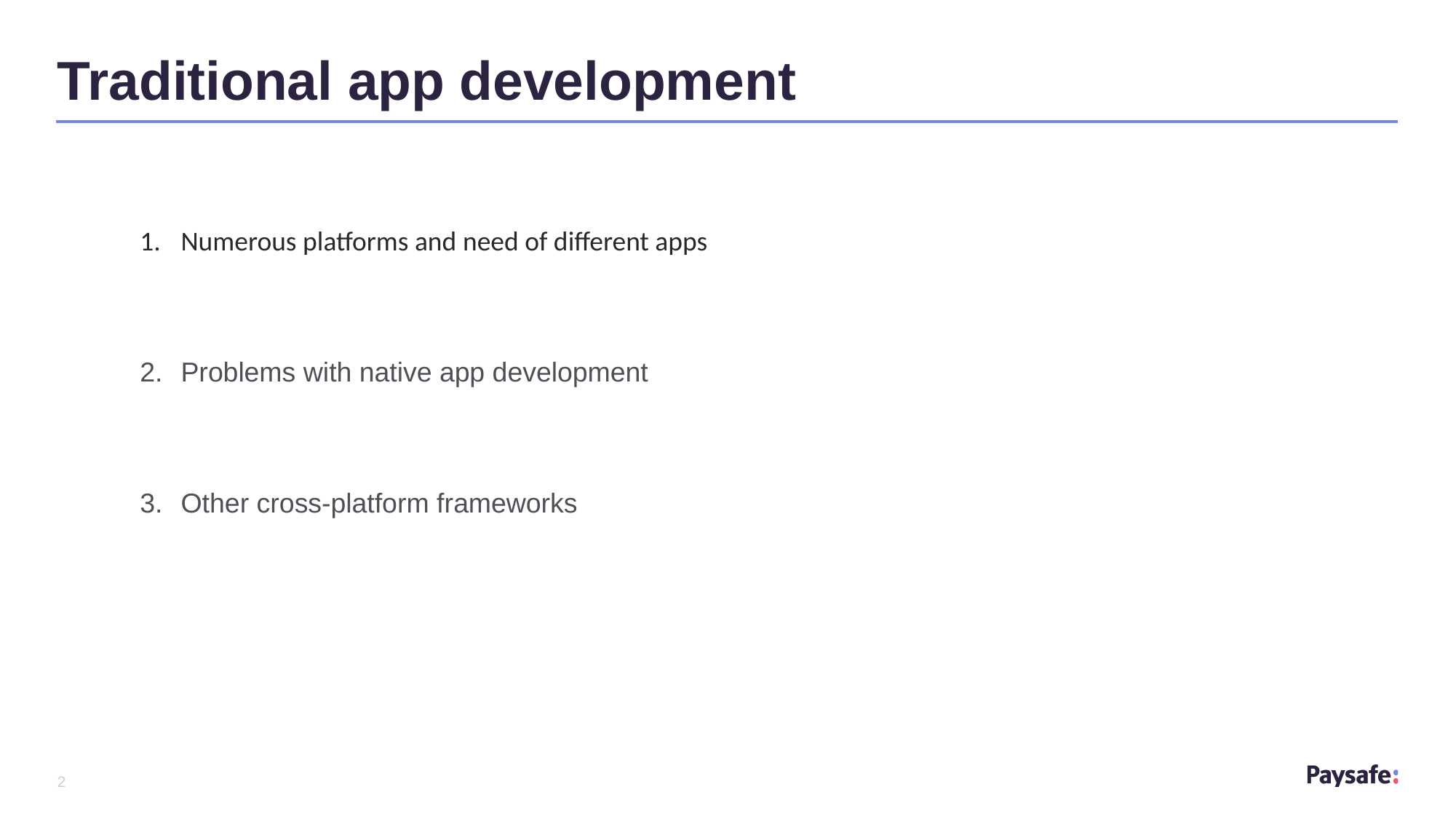

# Traditional app development
Numerous platforms and need of different apps

Problems with native app development

Other cross-platform frameworks

2